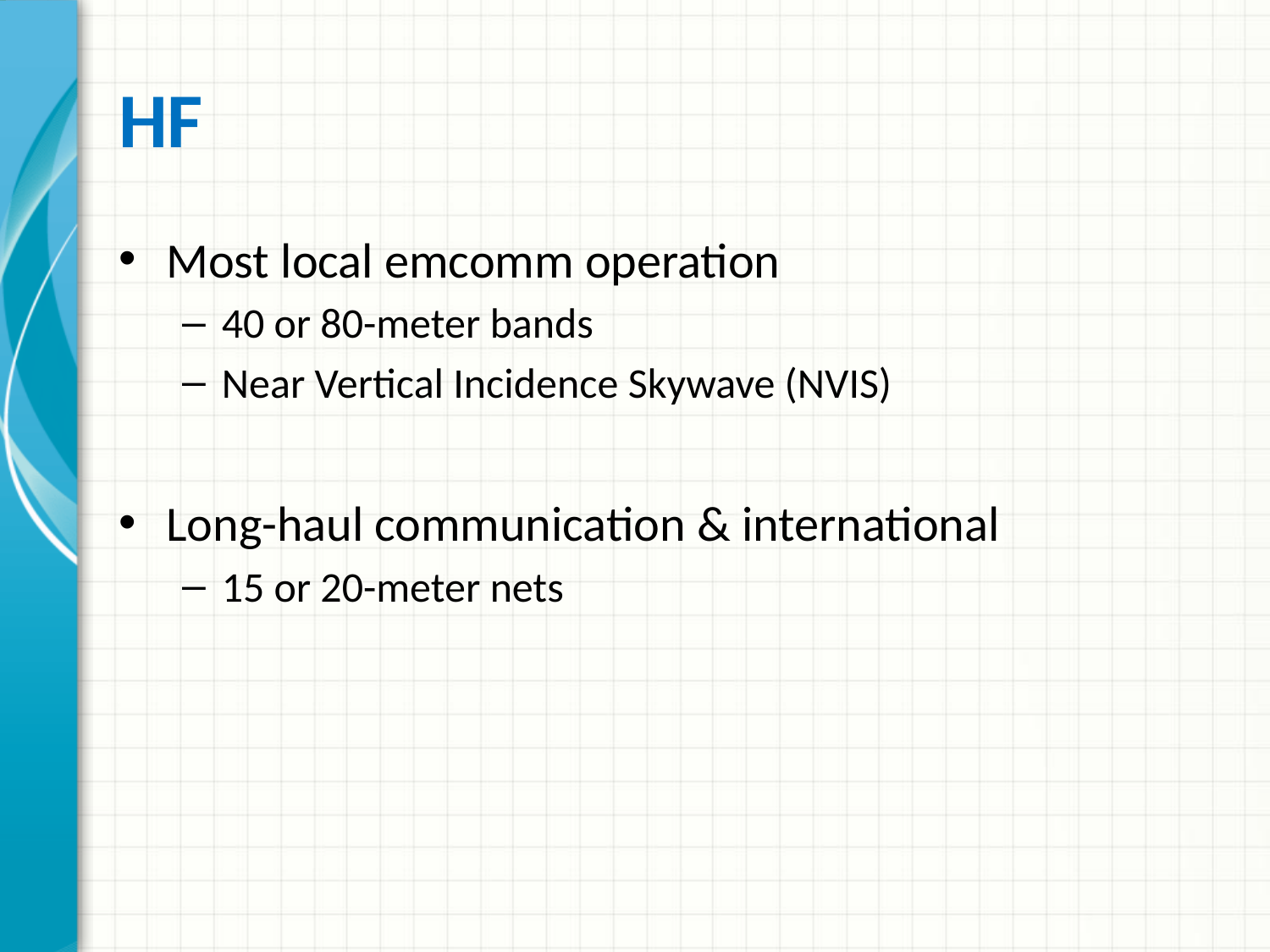

# HF
Most local emcomm operation
40 or 80-meter bands
Near Vertical Incidence Skywave (NVIS)

Long-haul communication & international
15 or 20-meter nets